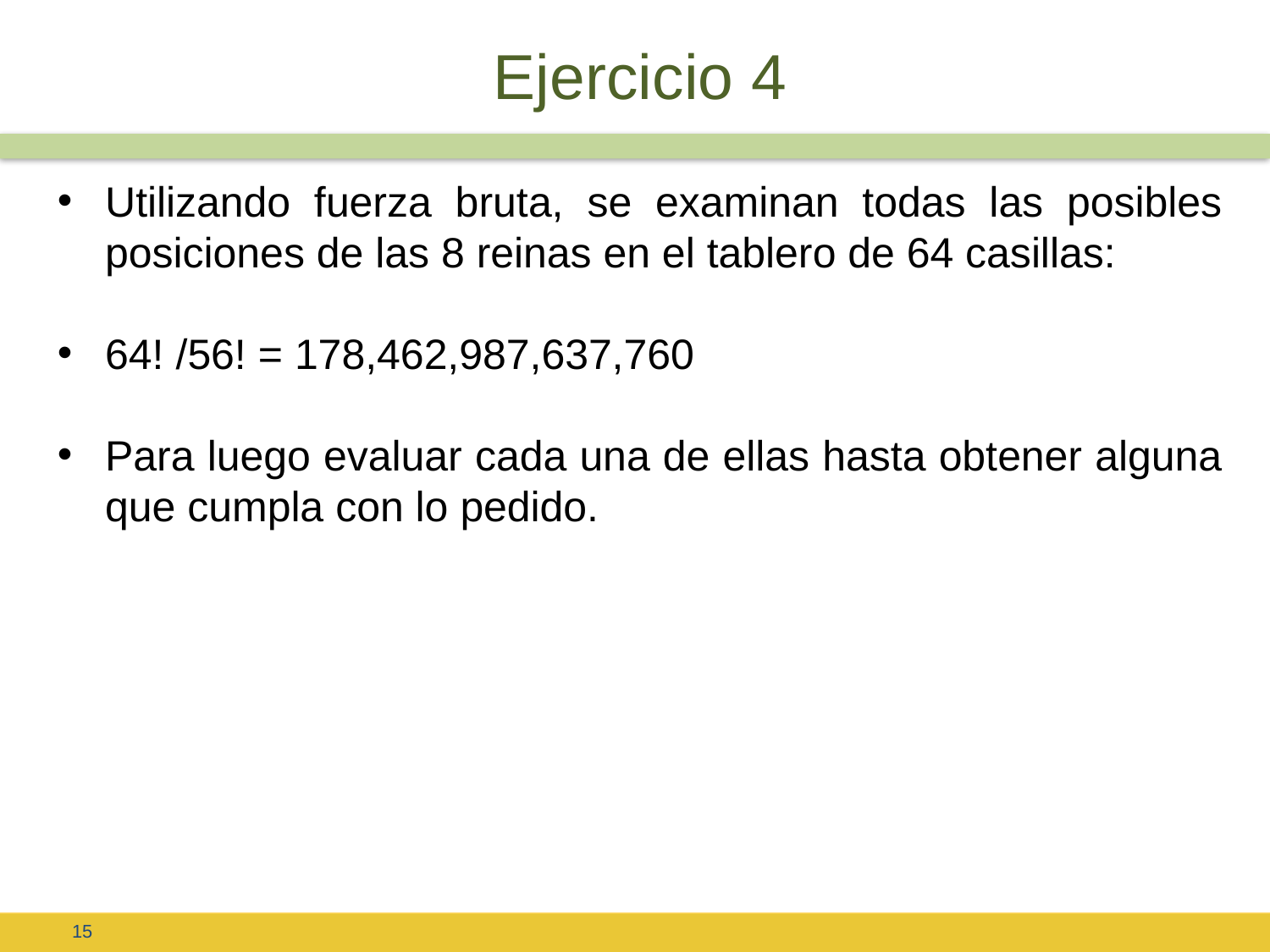

# Ejercicio 4
Utilizando fuerza bruta, se examinan todas las posibles posiciones de las 8 reinas en el tablero de 64 casillas:

64! /56! = 178,462,987,637,760

Para luego evaluar cada una de ellas hasta obtener alguna que cumpla con lo pedido.